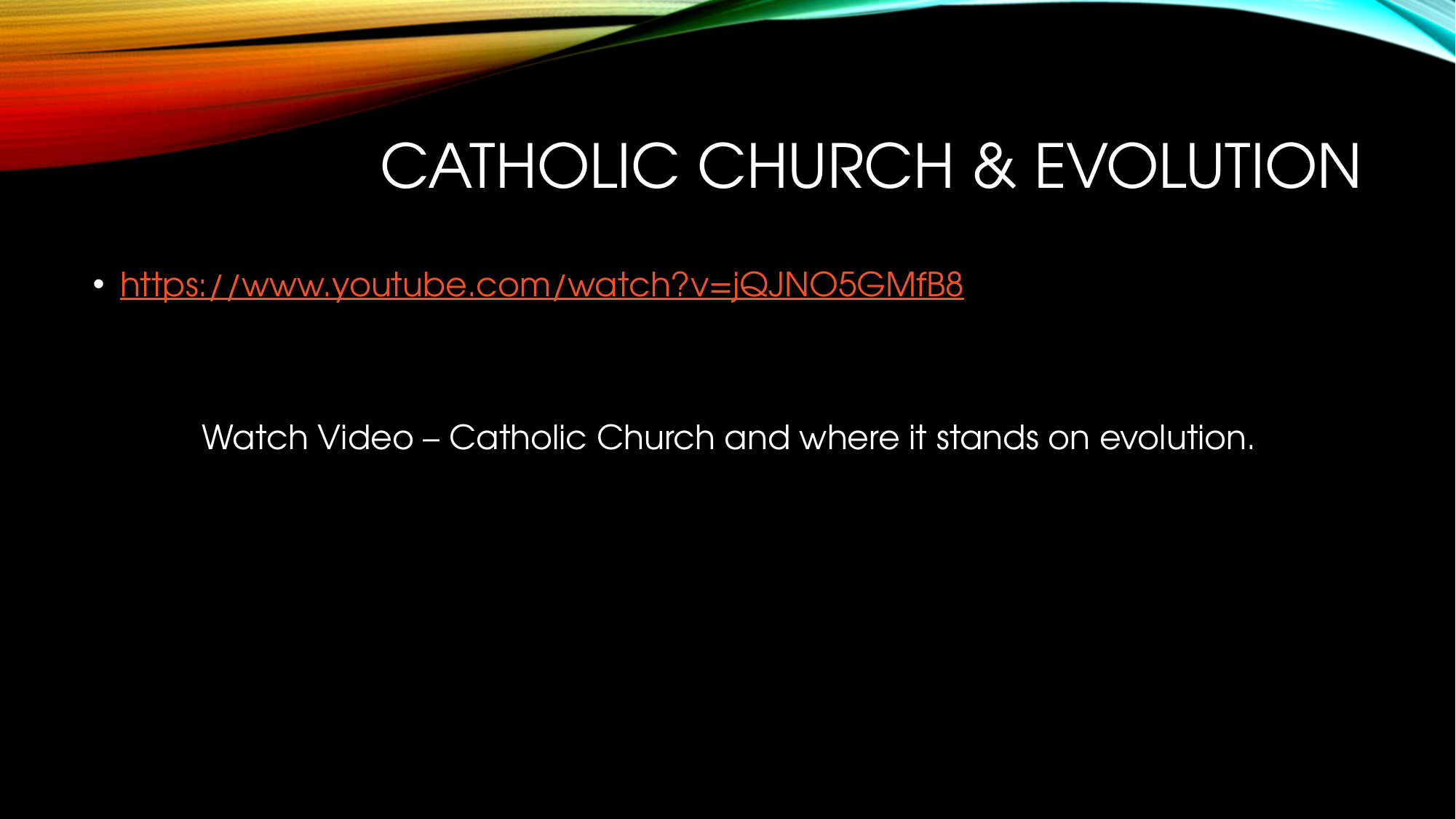

# Catholic Church & Evolution
https://www.youtube.com/watch?v=jQJNO5GMfB8

	Watch Video – Catholic Church and where it stands on evolution.